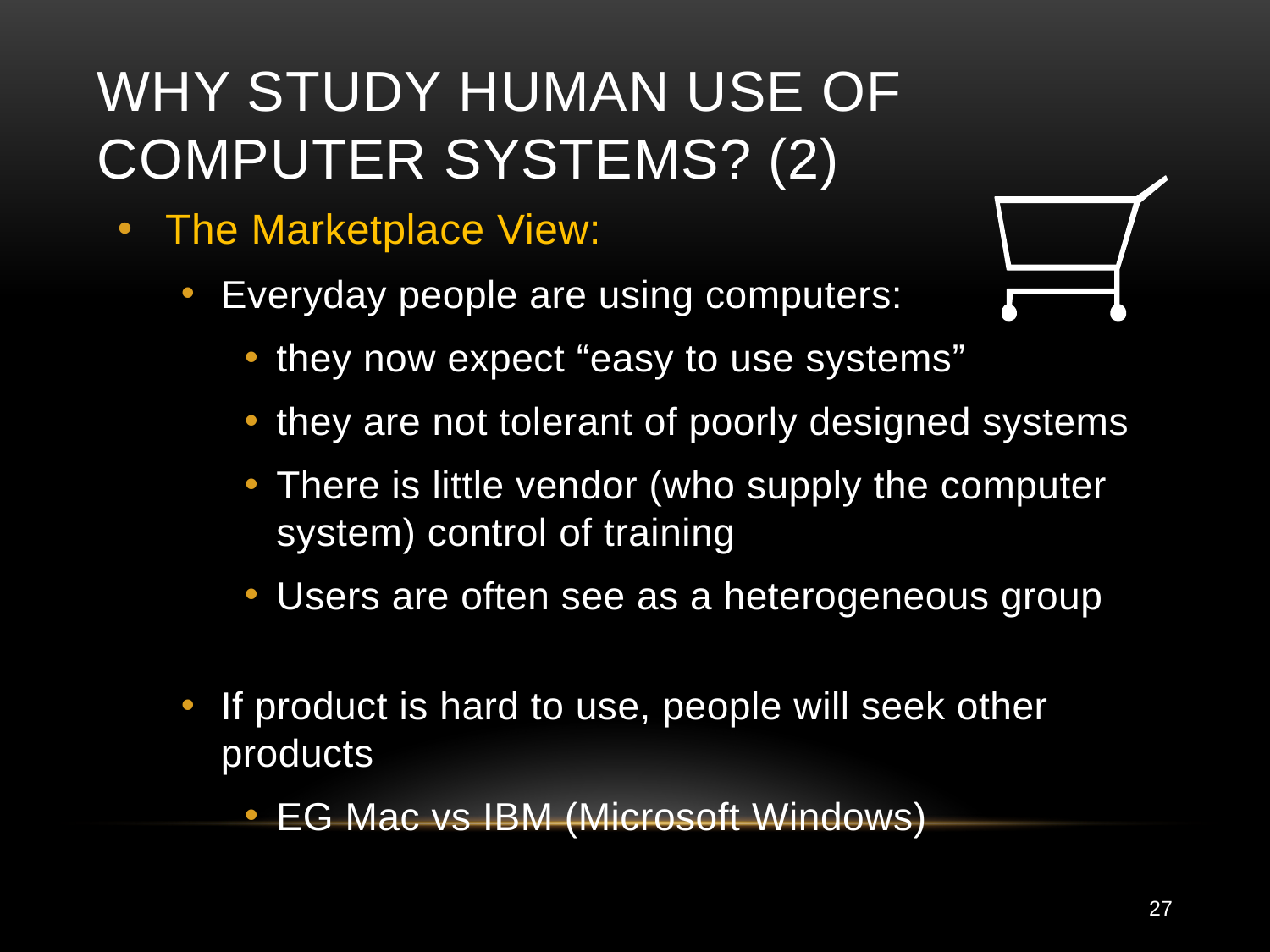

# Why Study Human Use of Computer Systems? (2)

The Marketplace View:
Everyday people are using computers:
they now expect “easy to use systems”
they are not tolerant of poorly designed systems
There is little vendor (who supply the computer system) control of training
Users are often see as a heterogeneous group
If product is hard to use, people will seek other products
EG Mac vs IBM (Microsoft Windows)
27